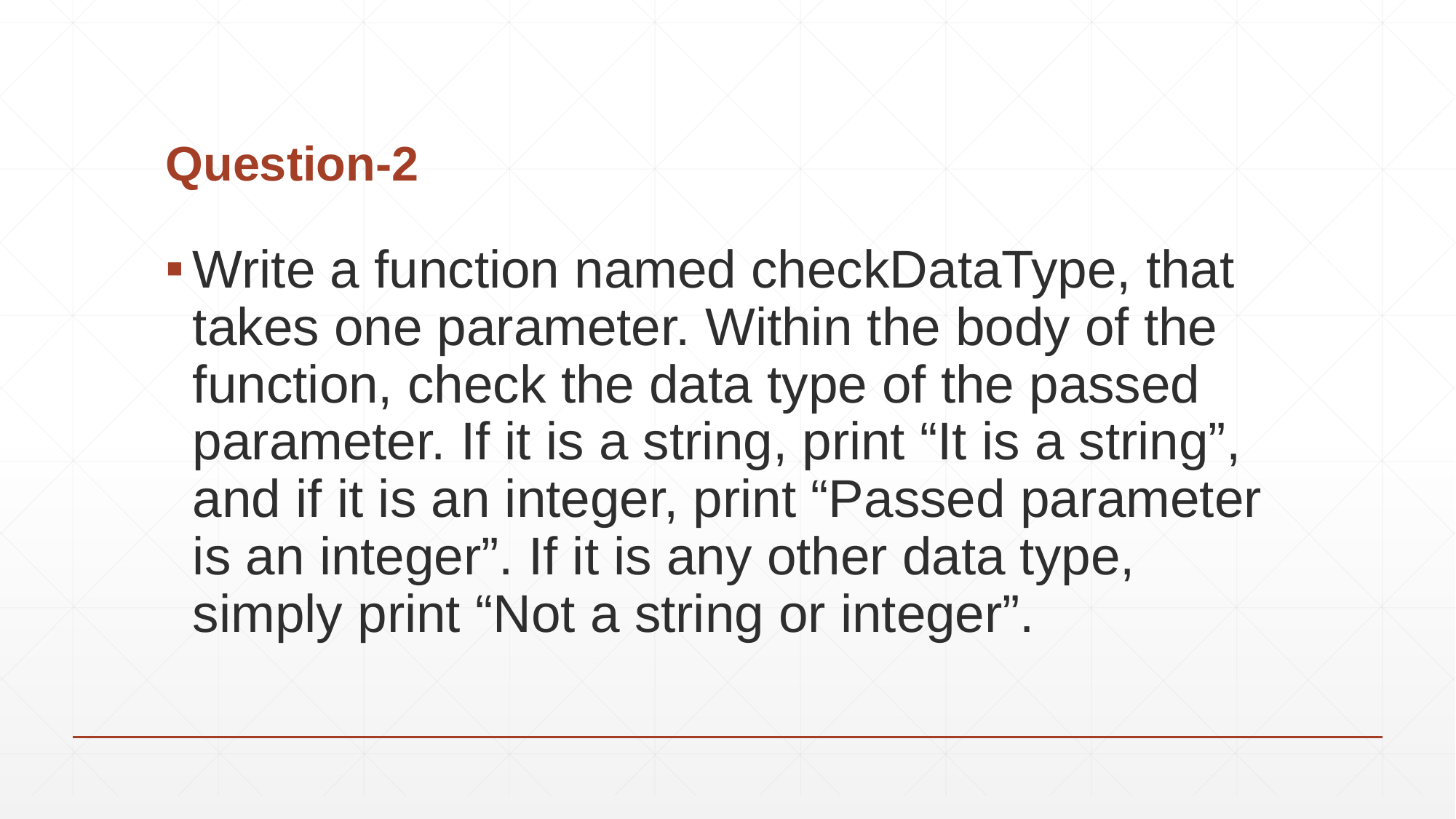

# Question-2
Write a function named checkDataType, that takes one parameter. Within the body of the function, check the data type of the passed parameter. If it is a string, print “It is a string”, and if it is an integer, print “Passed parameter is an integer”. If it is any other data type, simply print “Not a string or integer”.